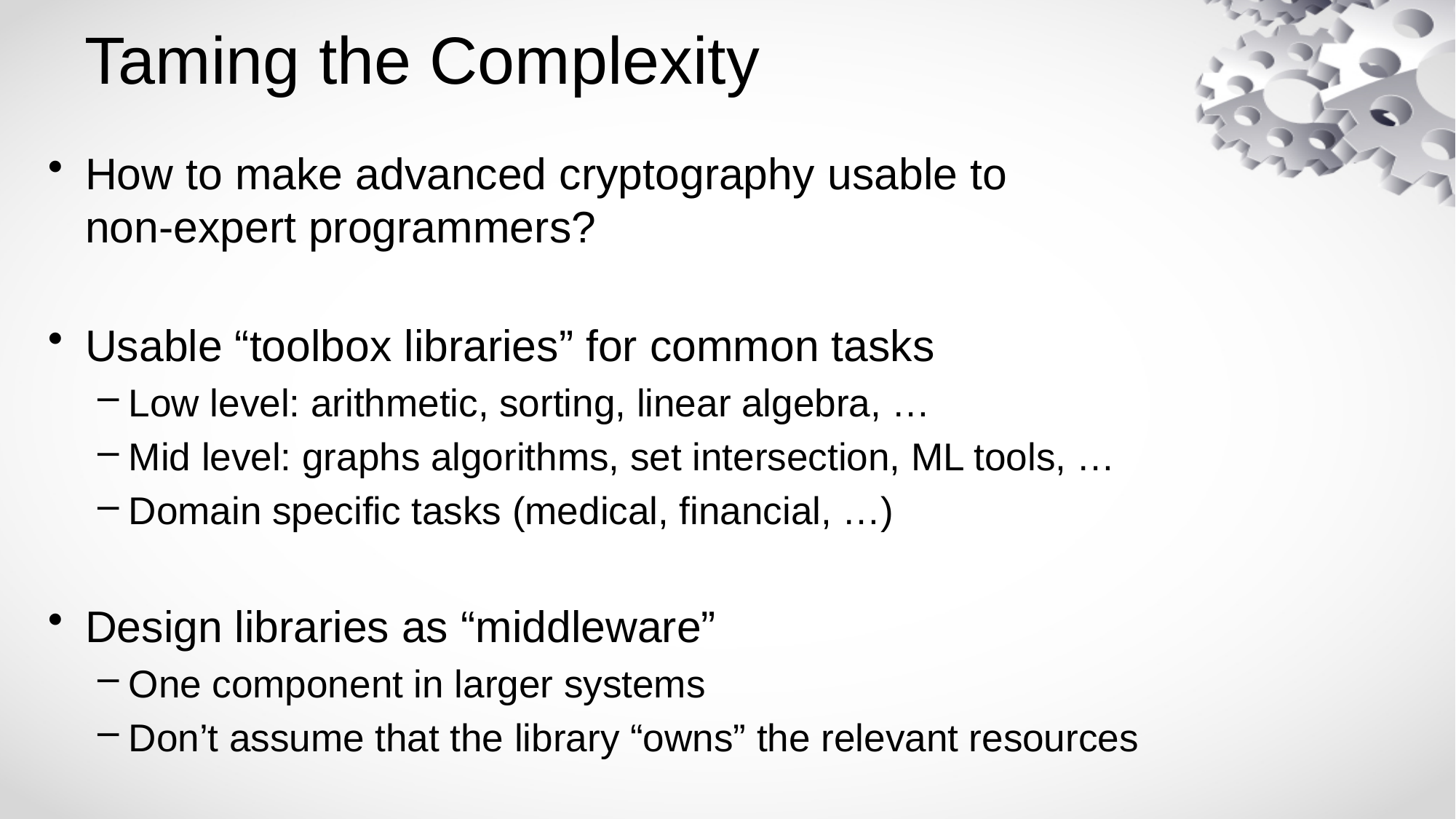

# Taming the Complexity
How to make advanced cryptography usable to
non-expert programmers?

Usable “toolbox libraries” for common tasks
Low level: arithmetic, sorting, linear algebra, …
Mid level: graphs algorithms, set intersection, ML tools, …
Domain specific tasks (medical, financial, …)

Design libraries as “middleware”
One component in larger systems
Don’t assume that the library “owns” the relevant resources